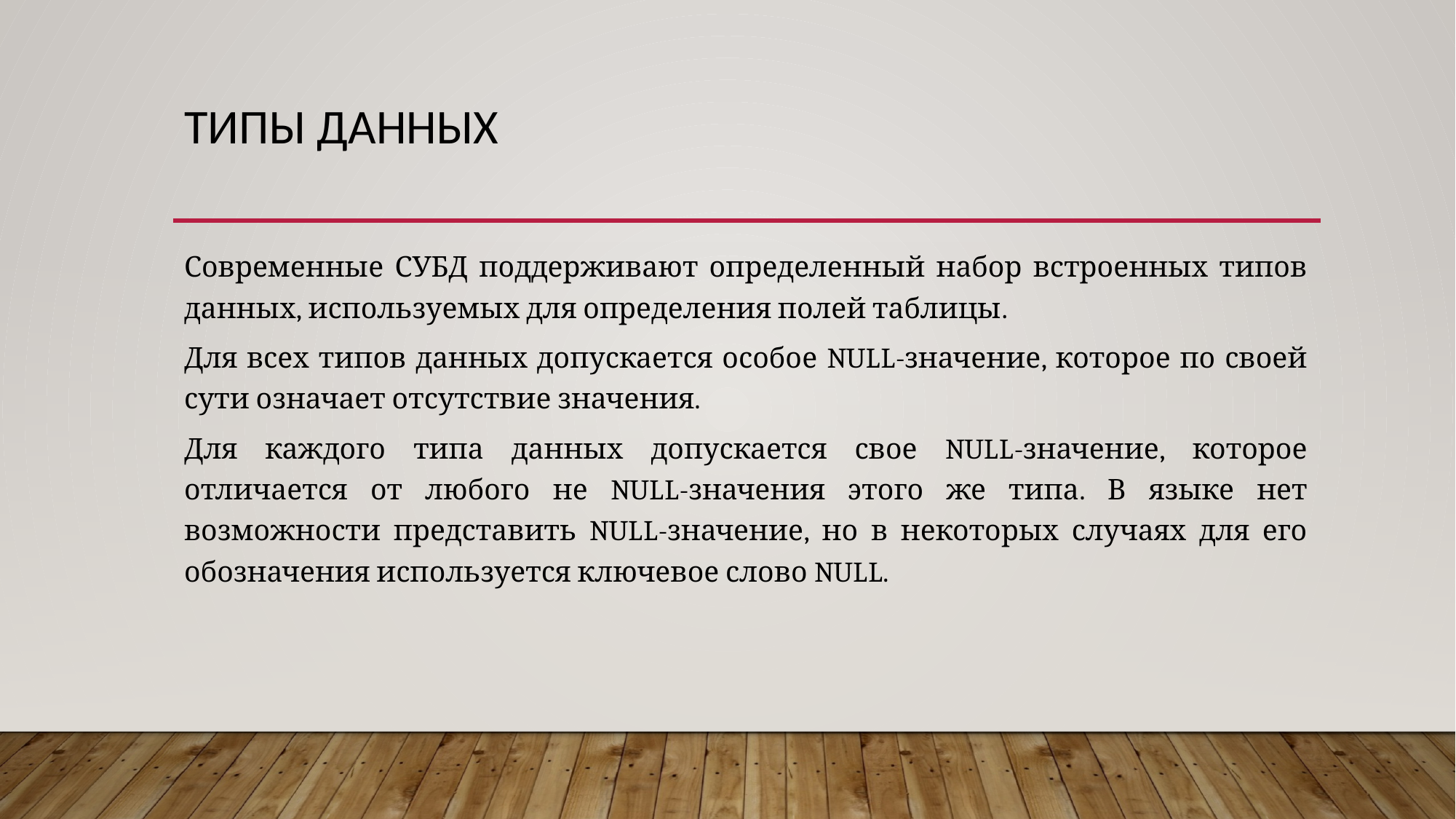

# Типы данных
Современные СУБД поддерживают определенный набор встроенных типов данных, используемых для определения полей таблицы.
Для всех типов данных допускается особое NULL-значение, которое по своей сути означает отсутствие значения.
Для каждого типа данных допускается свое NULL-значение, которое отличается от любого не NULL-значения этого же типа. В языке нет возможности представить NULL-значение, но в некоторых случаях для его обозначения используется ключевое слово NULL.